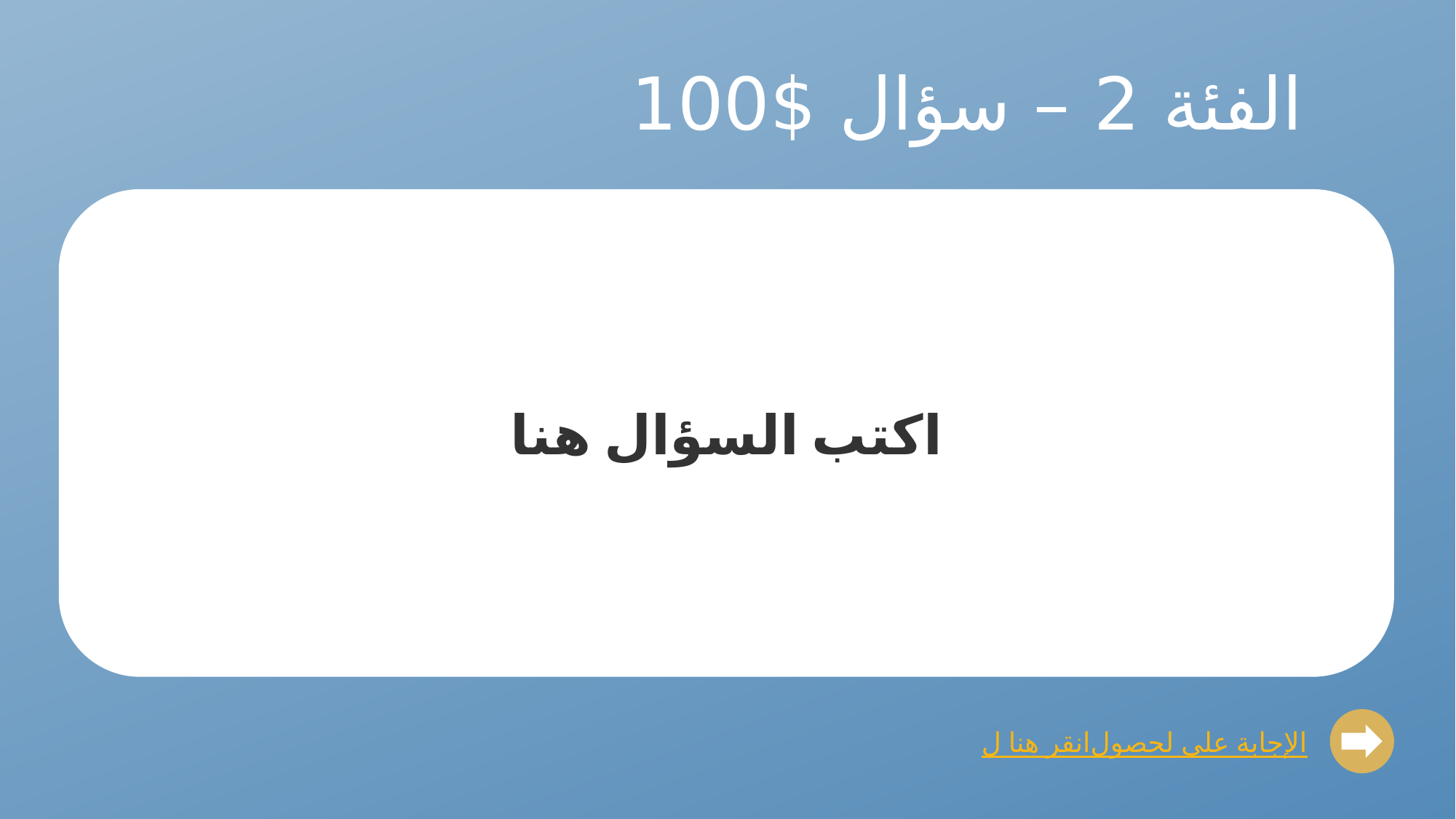

# الفئة 2 – سؤال $100
اكتب السؤال هنا

انقر هنا للحصول على الإجابة